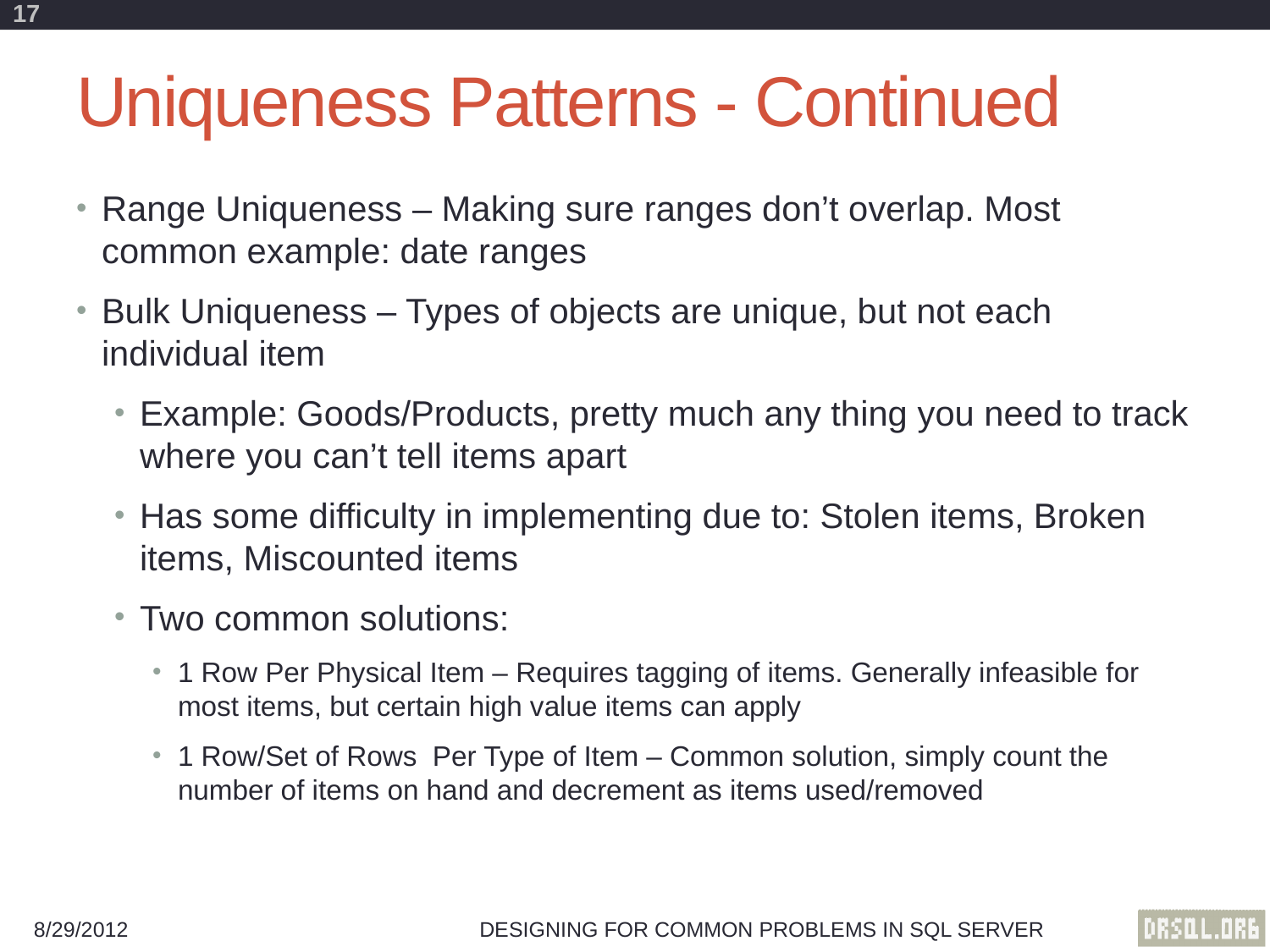

17
# Uniqueness Patterns - Continued
Range Uniqueness – Making sure ranges don’t overlap. Most common example: date ranges
Bulk Uniqueness – Types of objects are unique, but not each individual item
Example: Goods/Products, pretty much any thing you need to track where you can’t tell items apart
Has some difficulty in implementing due to: Stolen items, Broken items, Miscounted items
Two common solutions:
1 Row Per Physical Item – Requires tagging of items. Generally infeasible for most items, but certain high value items can apply
1 Row/Set of Rows  Per Type of Item – Common solution, simply count the number of items on hand and decrement as items used/removed
Designing for Common Problems in SQL Server
8/29/2012